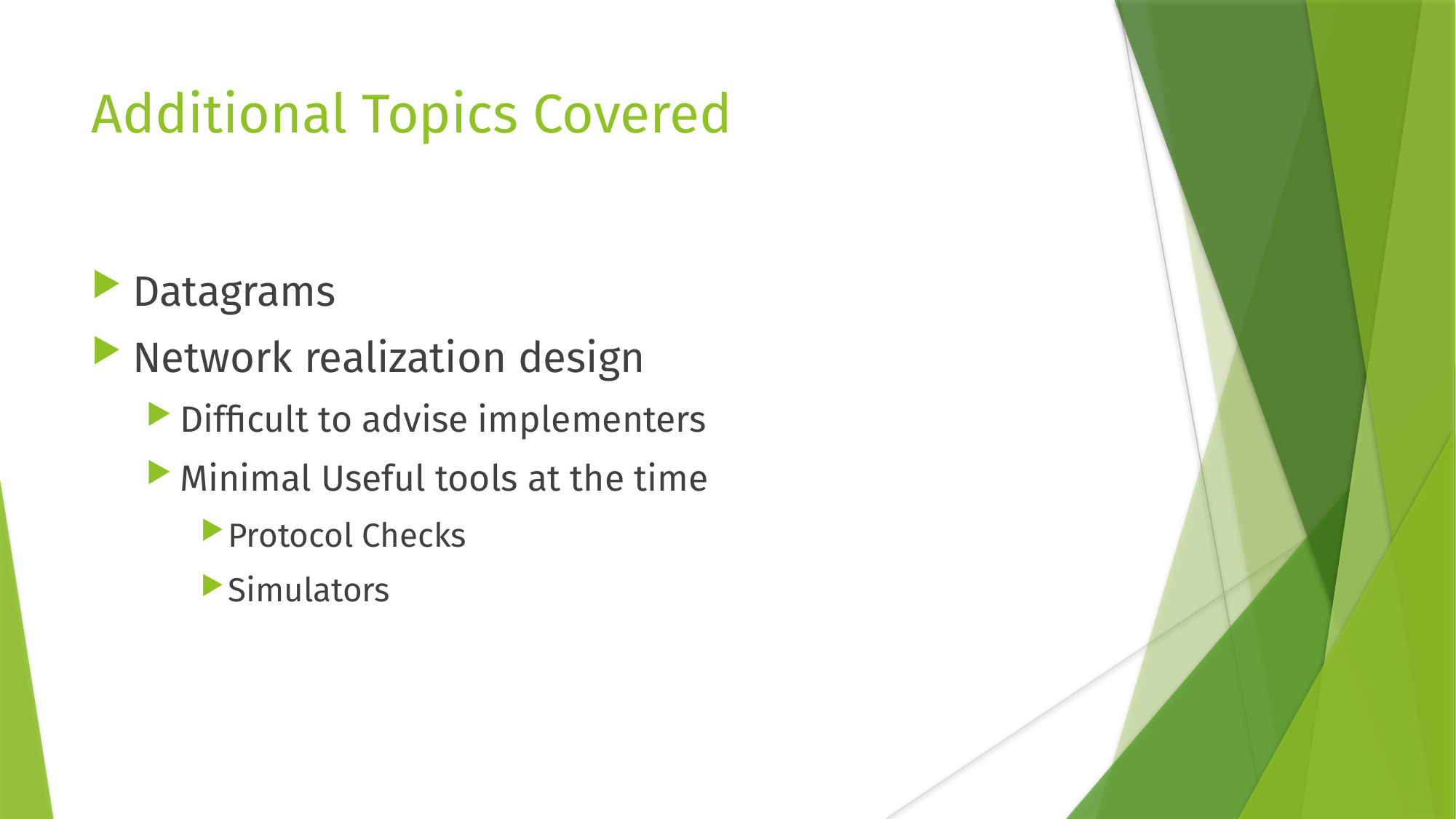

Additional Topics Covered
Datagrams
Network realization design
Difficult to advise implementers
Minimal Useful tools at the time
Protocol Checks
Simulators